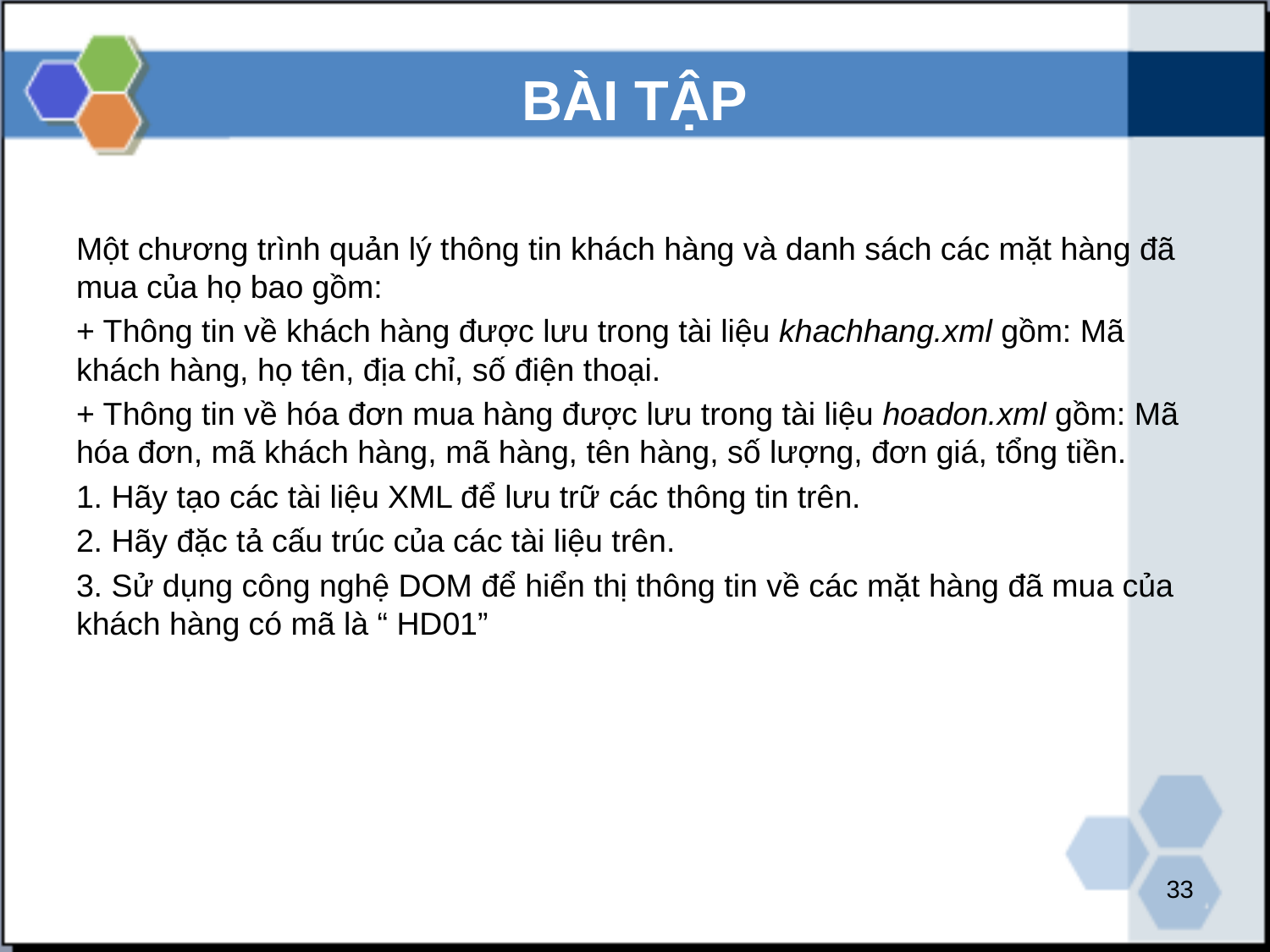

# BÀI TẬP
Một chương trình quản lý thông tin khách hàng và danh sách các mặt hàng đã mua của họ bao gồm:
+ Thông tin về khách hàng được lưu trong tài liệu khachhang.xml gồm: Mã khách hàng, họ tên, địa chỉ, số điện thoại.
+ Thông tin về hóa đơn mua hàng được lưu trong tài liệu hoadon.xml gồm: Mã hóa đơn, mã khách hàng, mã hàng, tên hàng, số lượng, đơn giá, tổng tiền.
1. Hãy tạo các tài liệu XML để lưu trữ các thông tin trên.
2. Hãy đặc tả cấu trúc của các tài liệu trên.
3. Sử dụng công nghệ DOM để hiển thị thông tin về các mặt hàng đã mua của khách hàng có mã là “ HD01”
33